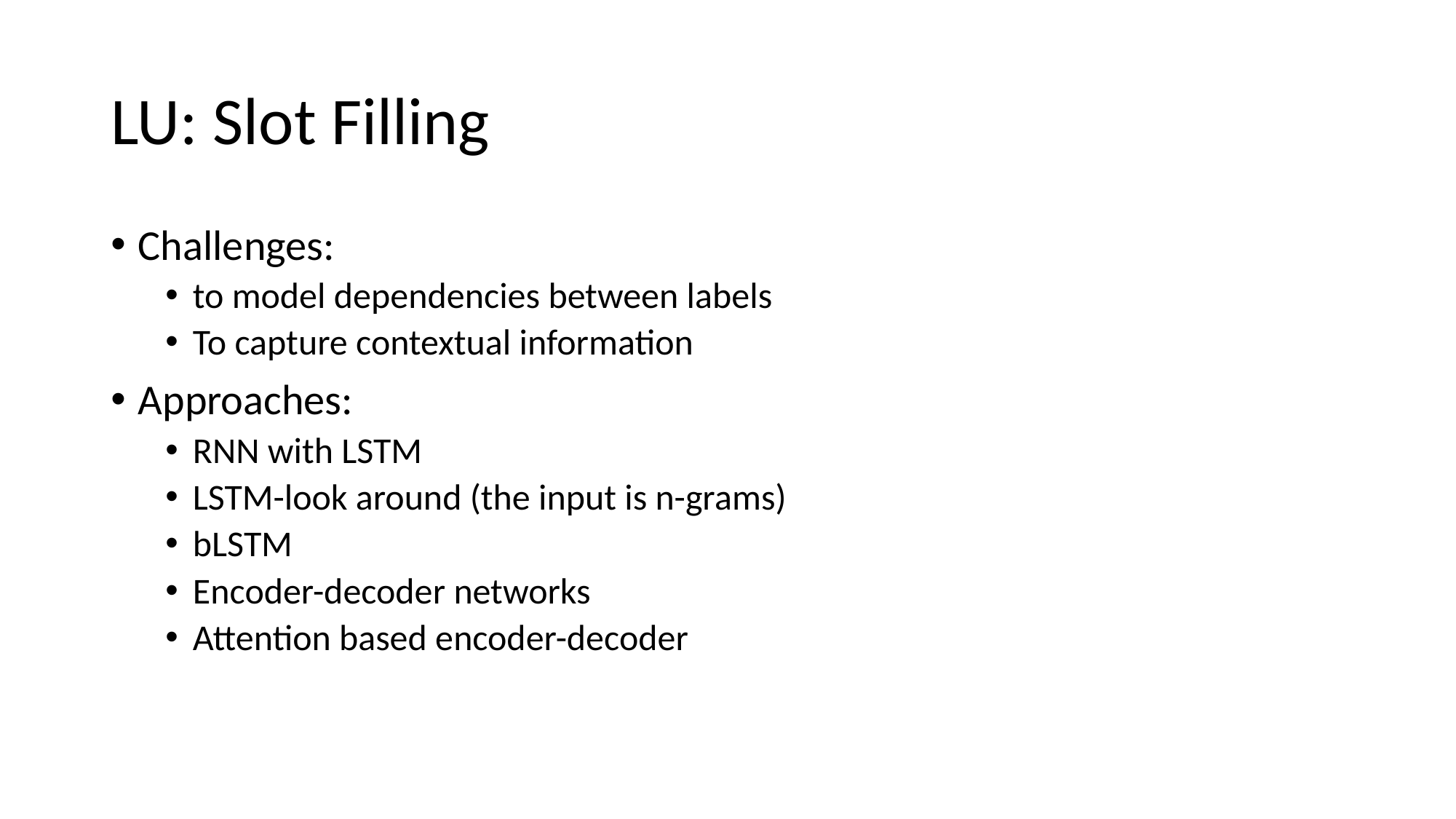

# LU: Slot Filling
Challenges:
to model dependencies between labels
To capture contextual information
Approaches:
RNN with LSTM
LSTM-look around (the input is n-grams)
bLSTM
Encoder-decoder networks
Attention based encoder-decoder